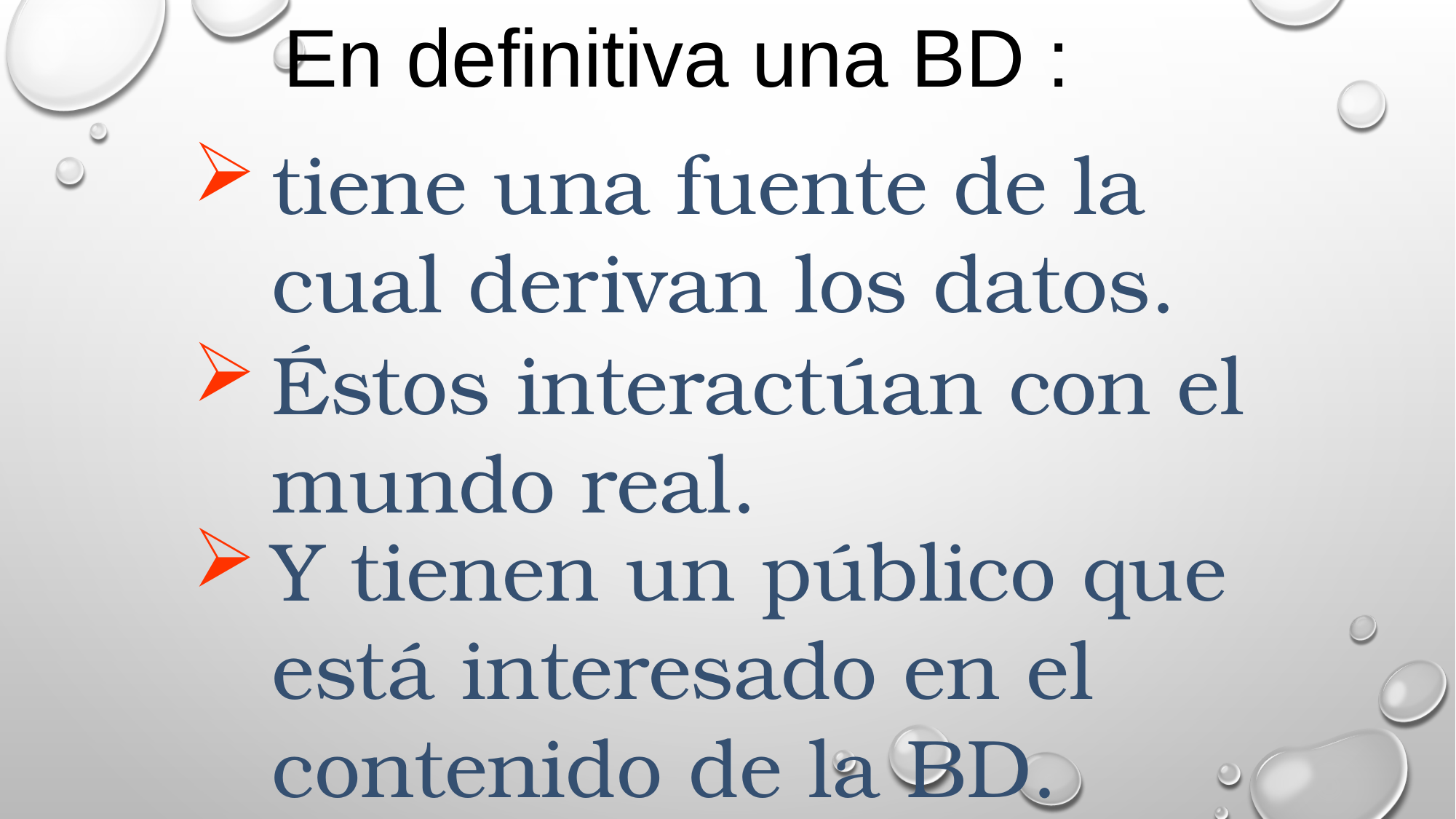

En definitiva una BD :
tiene una fuente de la cual derivan los datos.
Éstos interactúan con el mundo real.
Y tienen un público que está interesado en el contenido de la BD.